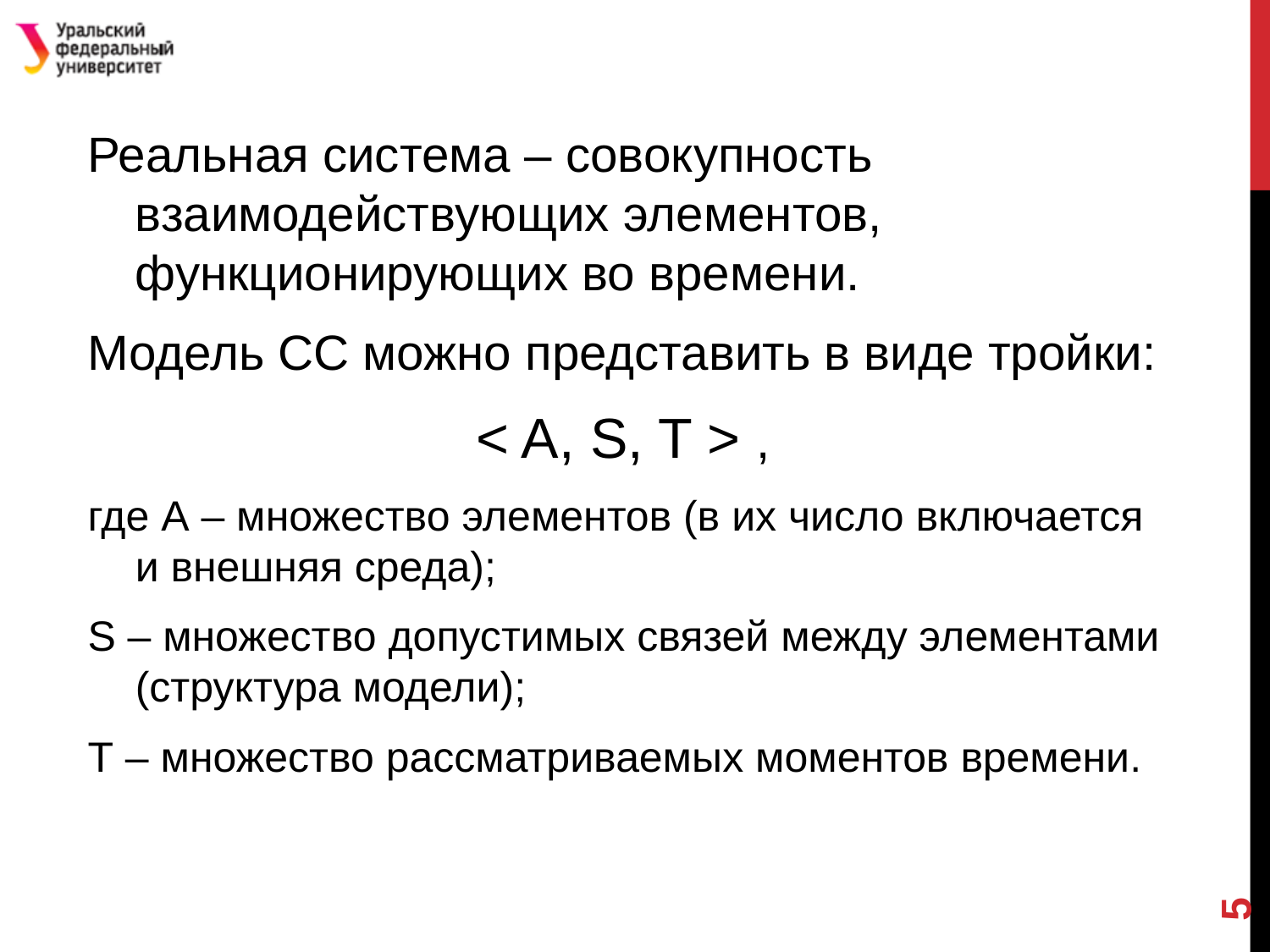

#
Реальная система – совокупность взаимодействующих элементов, функционирующих во времени.
Модель СС можно представить в виде тройки:
< A, S, T > ,
где А – множество элементов (в их число включается и внешняя среда);
S – множество допустимых связей между элементами (структура модели);
Т – множество рассматриваемых моментов времени.

5